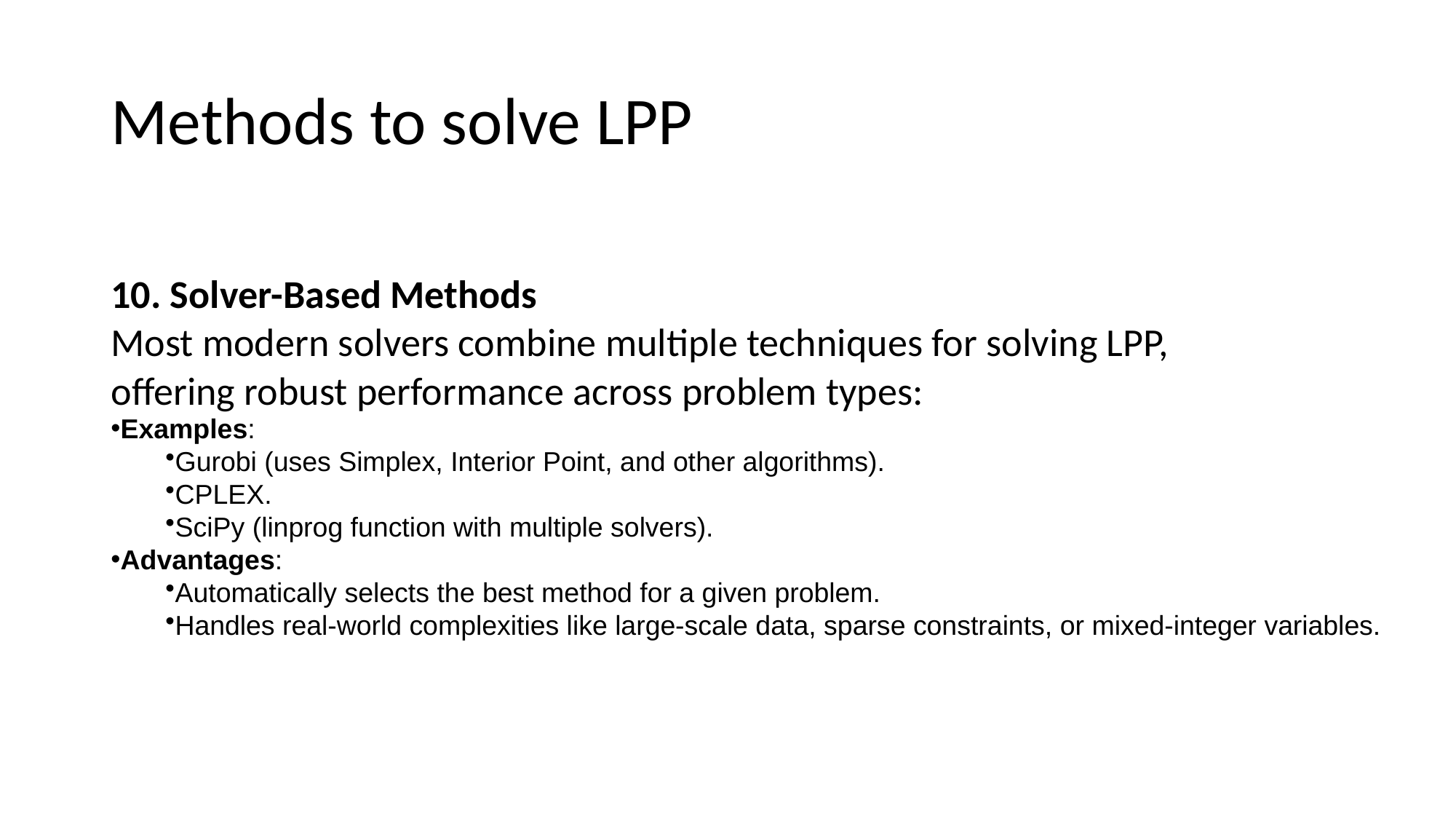

# Methods to solve LPP
10. Solver-Based Methods
Most modern solvers combine multiple techniques for solving LPP,
offering robust performance across problem types:
Examples:
Gurobi (uses Simplex, Interior Point, and other algorithms).
CPLEX.
SciPy (linprog function with multiple solvers).
Advantages:
Automatically selects the best method for a given problem.
Handles real-world complexities like large-scale data, sparse constraints, or mixed-integer variables.